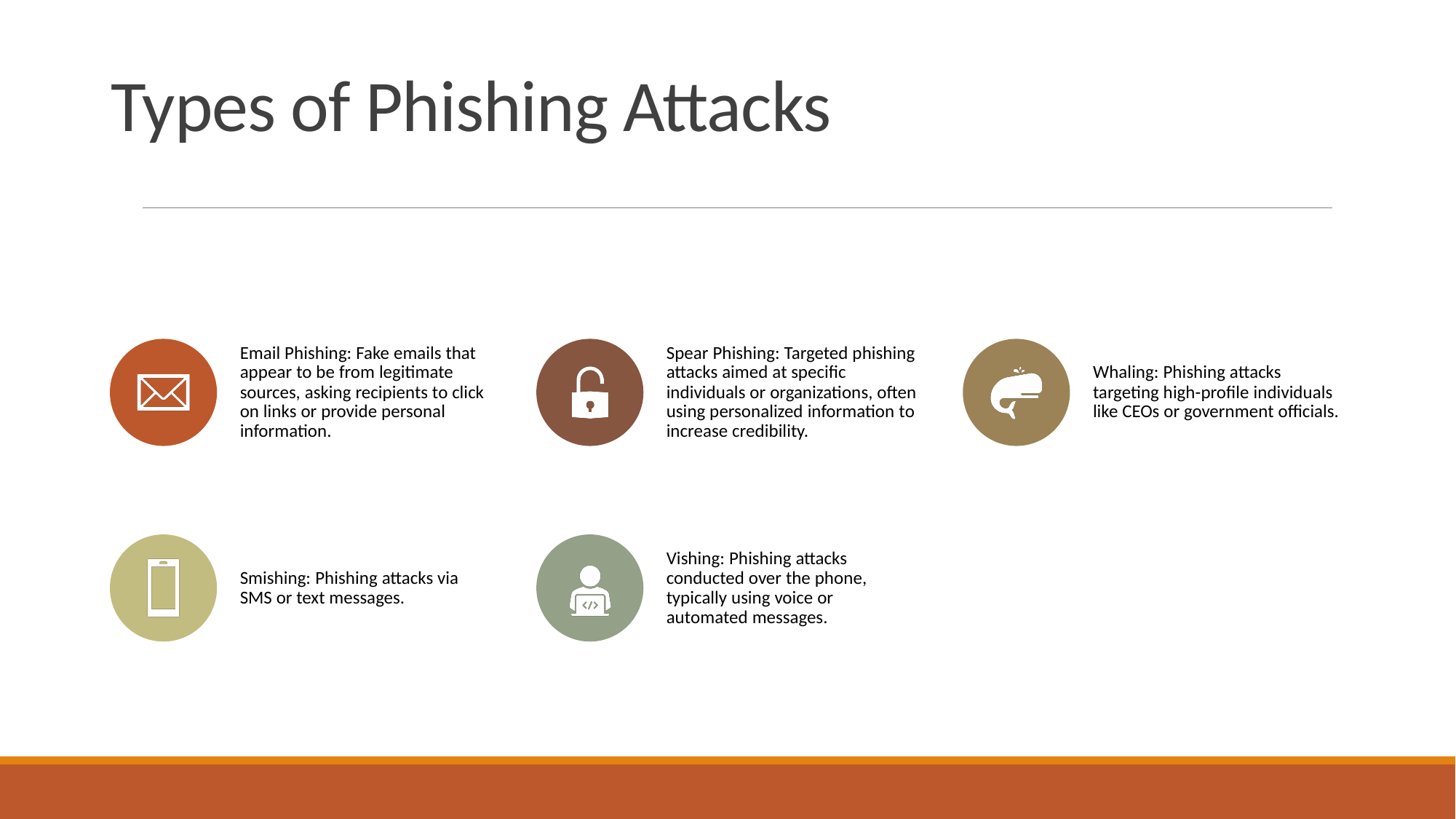

# Types of Phishing Attacks
Email Phishing: Fake emails that appear to be from legitimate sources, asking recipients to click on links or provide personal information.
Spear Phishing: Targeted phishing attacks aimed at specific individuals or organizations, often using personalized information to increase credibility.
Whaling: Phishing attacks targeting high-profile individuals like CEOs or government officials.
Smishing: Phishing attacks via SMS or text messages.
Vishing: Phishing attacks conducted over the phone, typically using voice or automated messages.